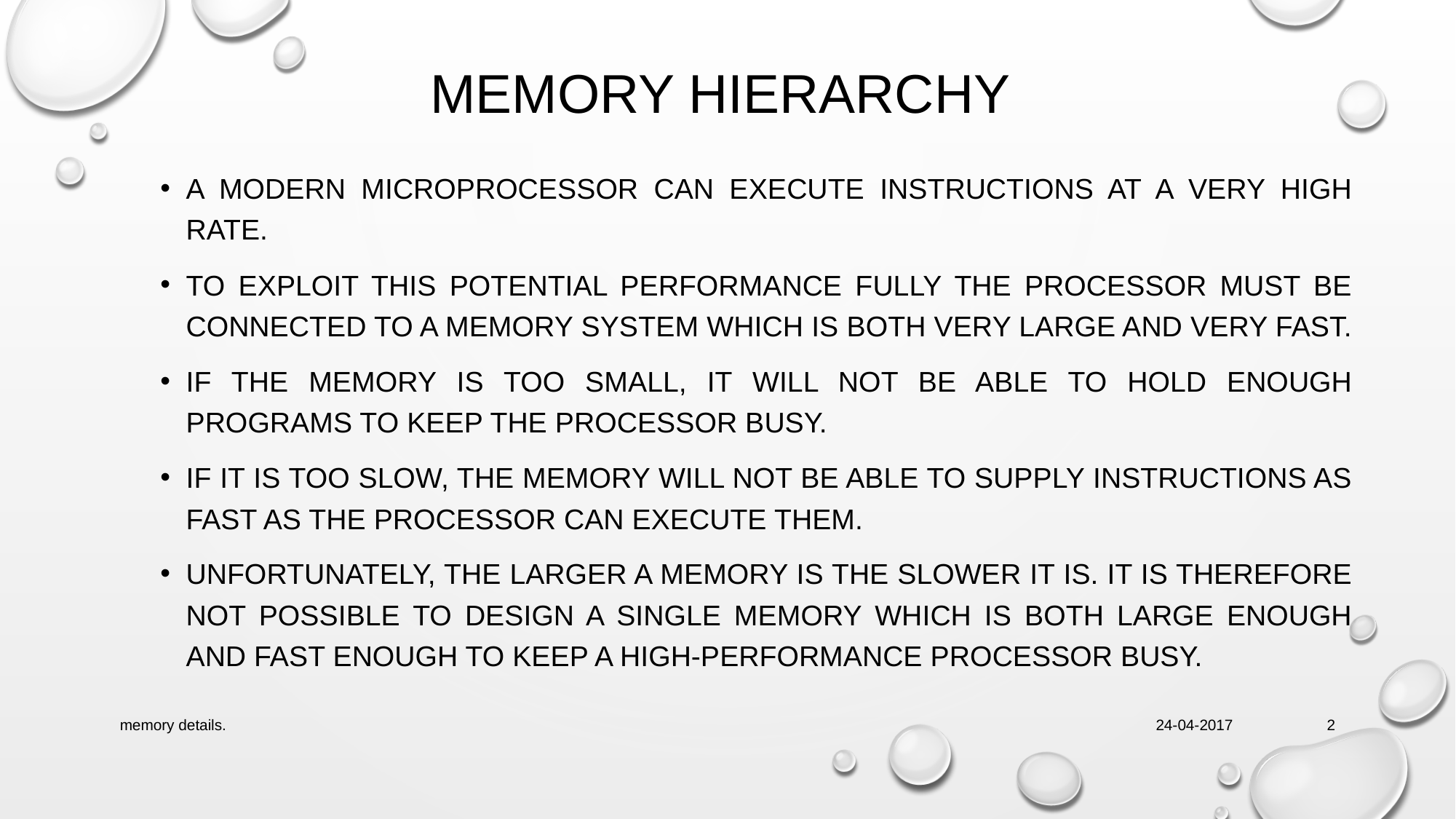

# MEMORY HIERARCHY
A modern microprocessor can execute instructions at a very high rate.
To exploit this potential performance fully the processor must be connected to a memory system which is both very large and very fast.
If the memory is too small, it will not be able to hold enough programs to keep the processor busy.
If it is too slow, the memory will not be able to supply instructions as fast as the processor can execute them.
Unfortunately, the larger a memory is the slower it is. It is therefore not possible to design a single memory which is both large enough and fast enough to keep a high-performance processor busy.
memory details.
24-04-2017
2